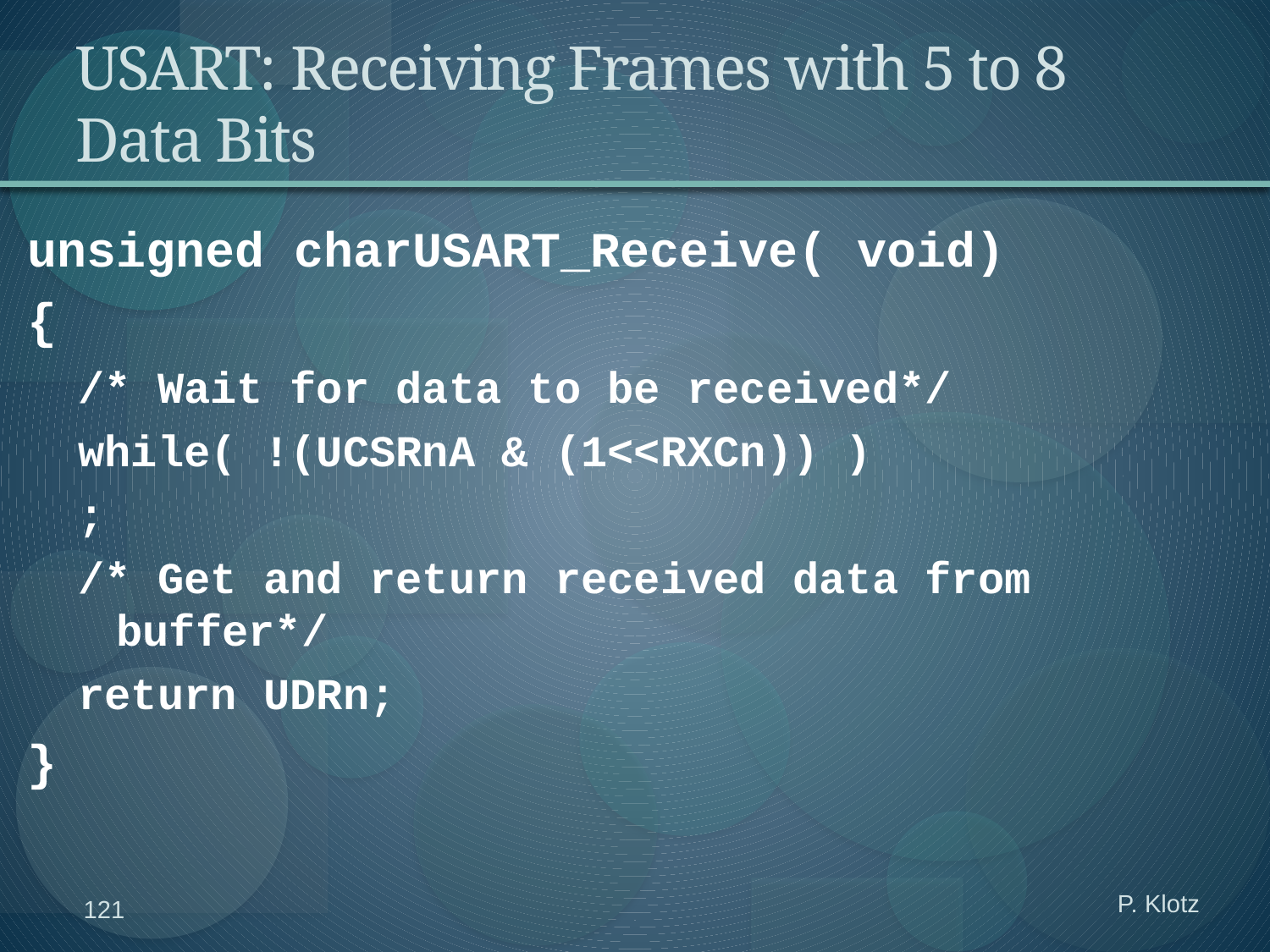

# USART: Receiving Frames with 5 to 8 Data Bits
unsigned charUSART_Receive( void)
{
/* Wait for data to be received*/
while( !(UCSRnA & (1<<RXCn)) )
;
/* Get and return received data from buffer*/
return UDRn;
}
P. Klotz
121